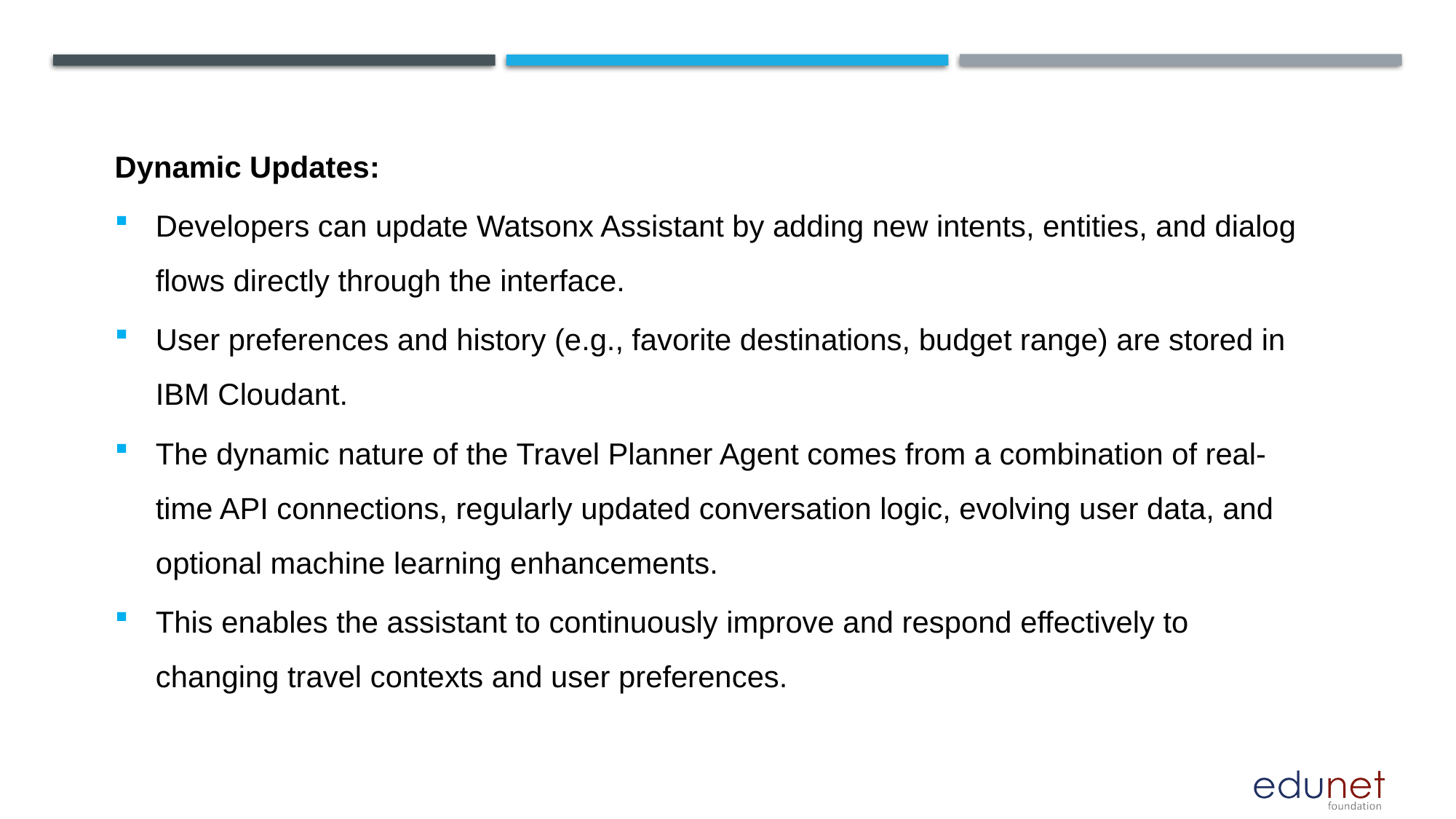

Dynamic Updates:
Developers can update Watsonx Assistant by adding new intents, entities, and dialog flows directly through the interface.
User preferences and history (e.g., favorite destinations, budget range) are stored in IBM Cloudant.
The dynamic nature of the Travel Planner Agent comes from a combination of real-time API connections, regularly updated conversation logic, evolving user data, and optional machine learning enhancements.
This enables the assistant to continuously improve and respond effectively to changing travel contexts and user preferences.